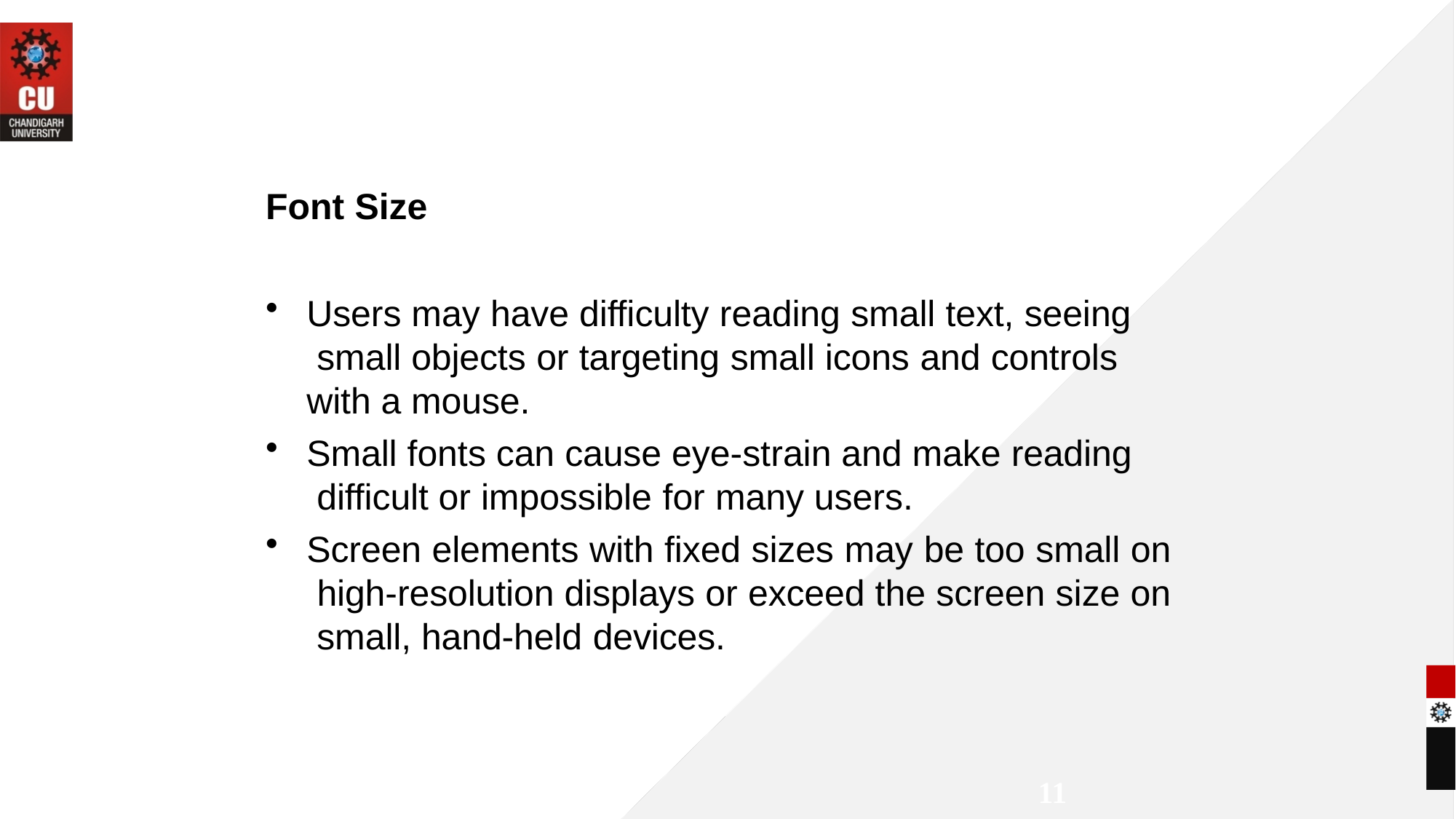

Font Size

Users may have difficulty reading small text, seeing  small objects or targeting small icons and controls  with a mouse.
Small fonts can cause eye-strain and make reading  difficult or impossible for many users.
Screen elements with fixed sizes may be too small on  high-resolution displays or exceed the screen size on  small, hand-held devices.
11